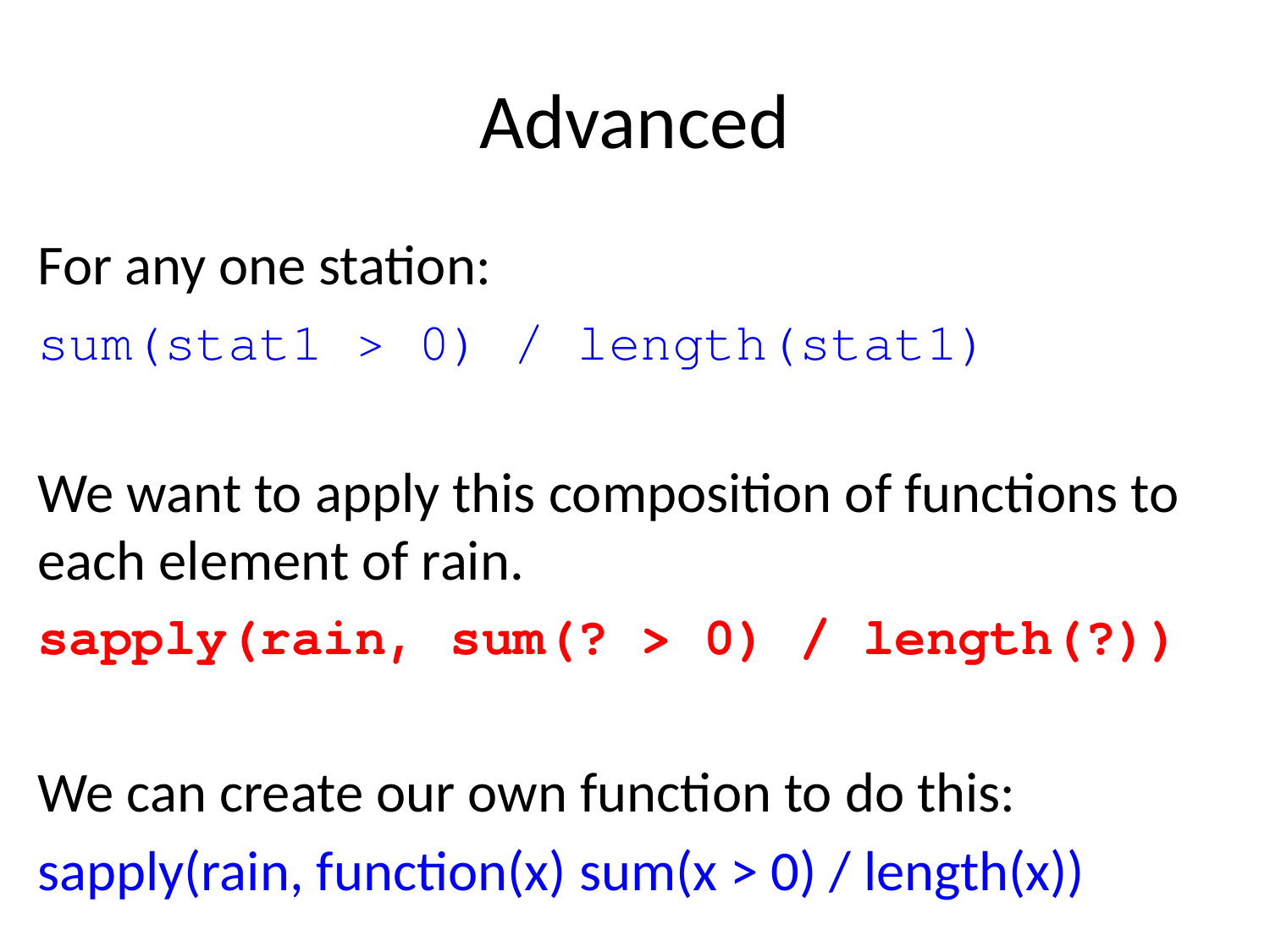

# Advanced
For any one station:
sum(stat1 > 0) / length(stat1)

We want to apply this composition of functions to each element of rain.
sapply(rain, sum(? > 0) / length(?))

We can create our own function to do this:
sapply(rain, function(x) sum(x > 0) / length(x))